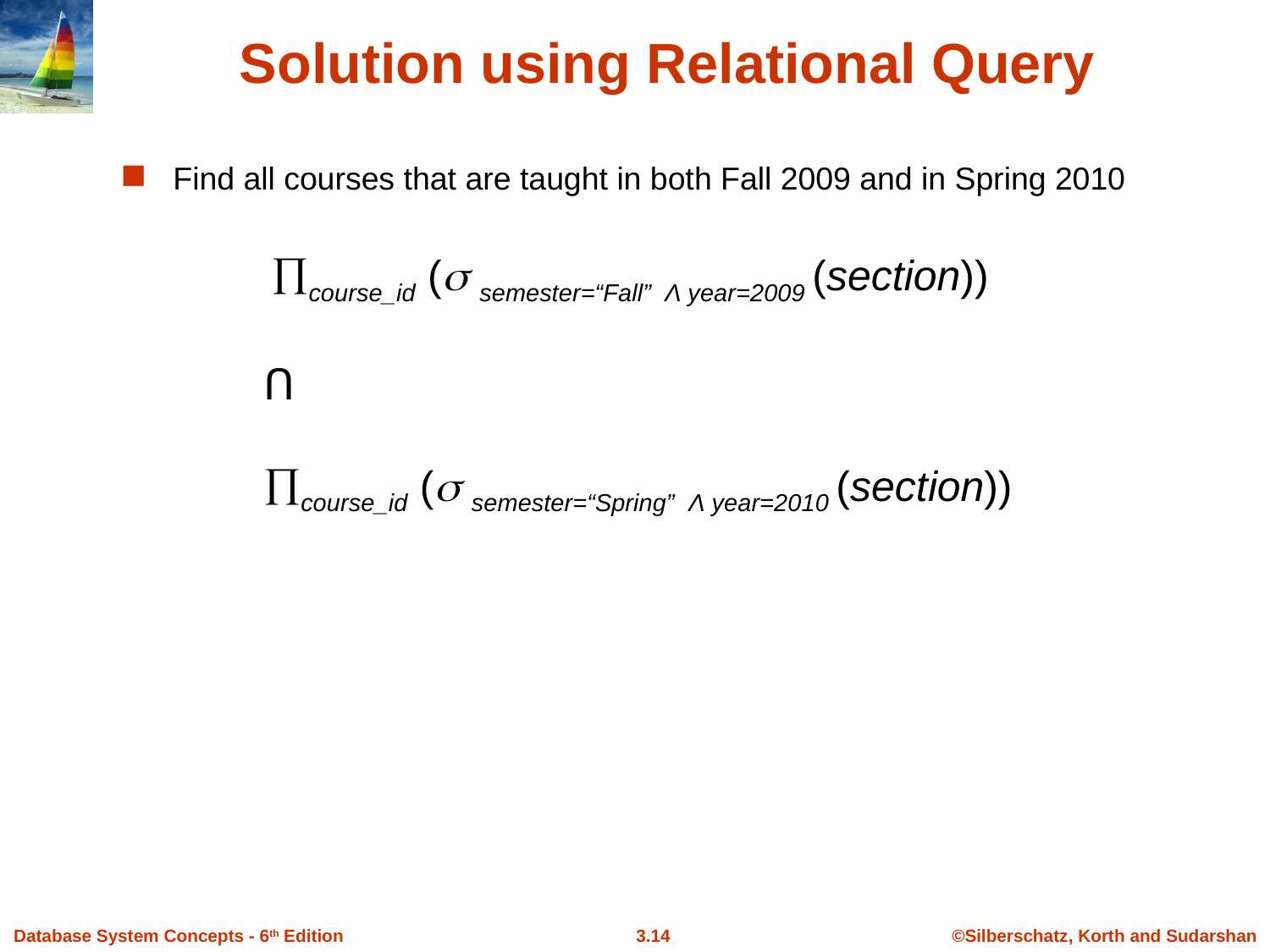

Solution using Relational Query
Find all courses that are taught in both Fall 2009 and in Spring 2010
 ∏course_id (σ semester=“Fall”  Λ year=2009 (section))

Ո
∏course_id (σ semester=“Spring”  Λ year=2010 (section))